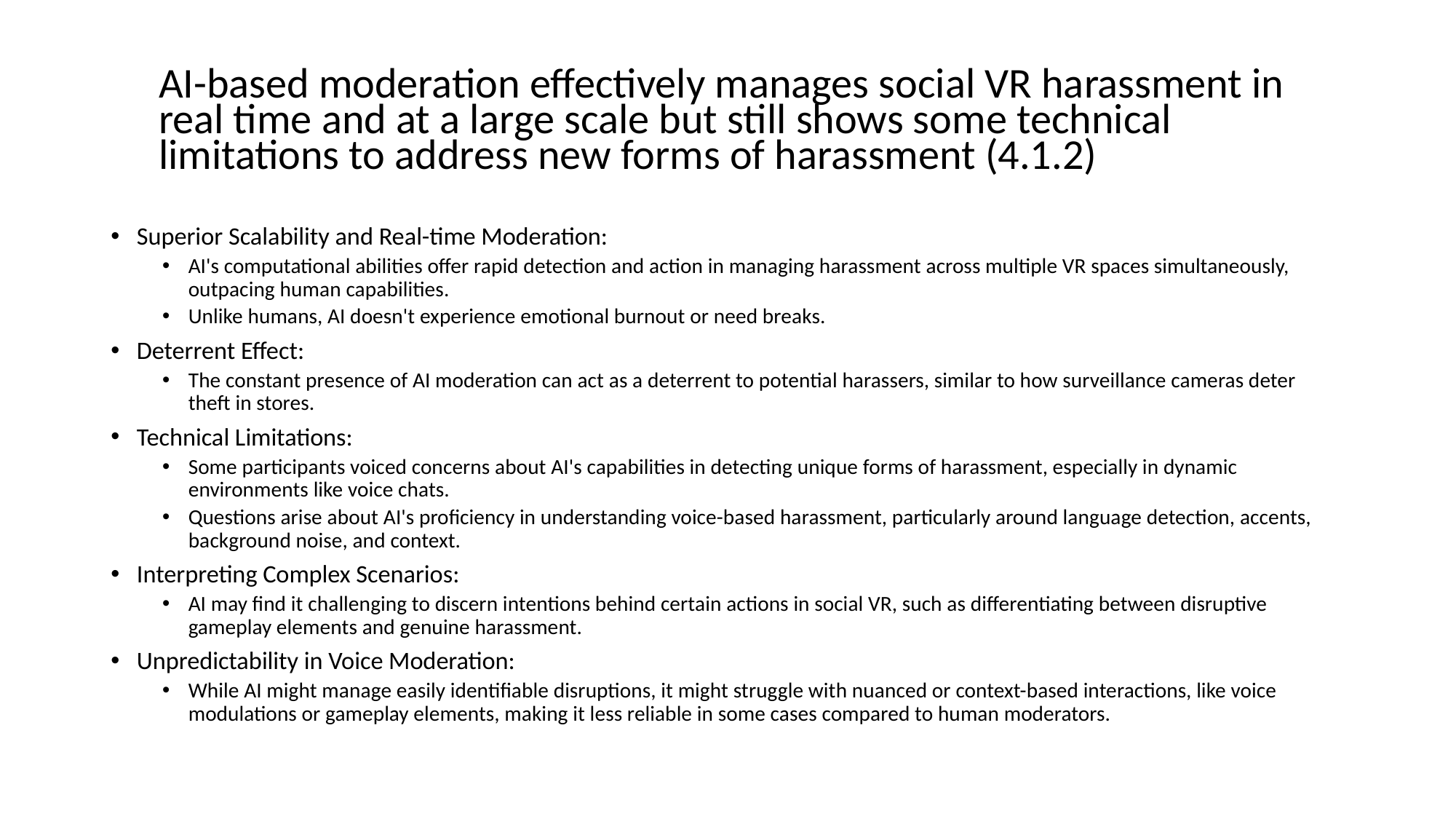

# AI-based moderation effectively manages social VR harassment in real time and at a large scale but still shows some technical limitations to address new forms of harassment (4.1.2)
Superior Scalability and Real-time Moderation:
AI's computational abilities offer rapid detection and action in managing harassment across multiple VR spaces simultaneously, outpacing human capabilities.
Unlike humans, AI doesn't experience emotional burnout or need breaks.
Deterrent Effect:
The constant presence of AI moderation can act as a deterrent to potential harassers, similar to how surveillance cameras deter theft in stores.
Technical Limitations:
Some participants voiced concerns about AI's capabilities in detecting unique forms of harassment, especially in dynamic environments like voice chats.
Questions arise about AI's proficiency in understanding voice-based harassment, particularly around language detection, accents, background noise, and context.
Interpreting Complex Scenarios:
AI may find it challenging to discern intentions behind certain actions in social VR, such as differentiating between disruptive gameplay elements and genuine harassment.
Unpredictability in Voice Moderation:
While AI might manage easily identifiable disruptions, it might struggle with nuanced or context-based interactions, like voice modulations or gameplay elements, making it less reliable in some cases compared to human moderators.